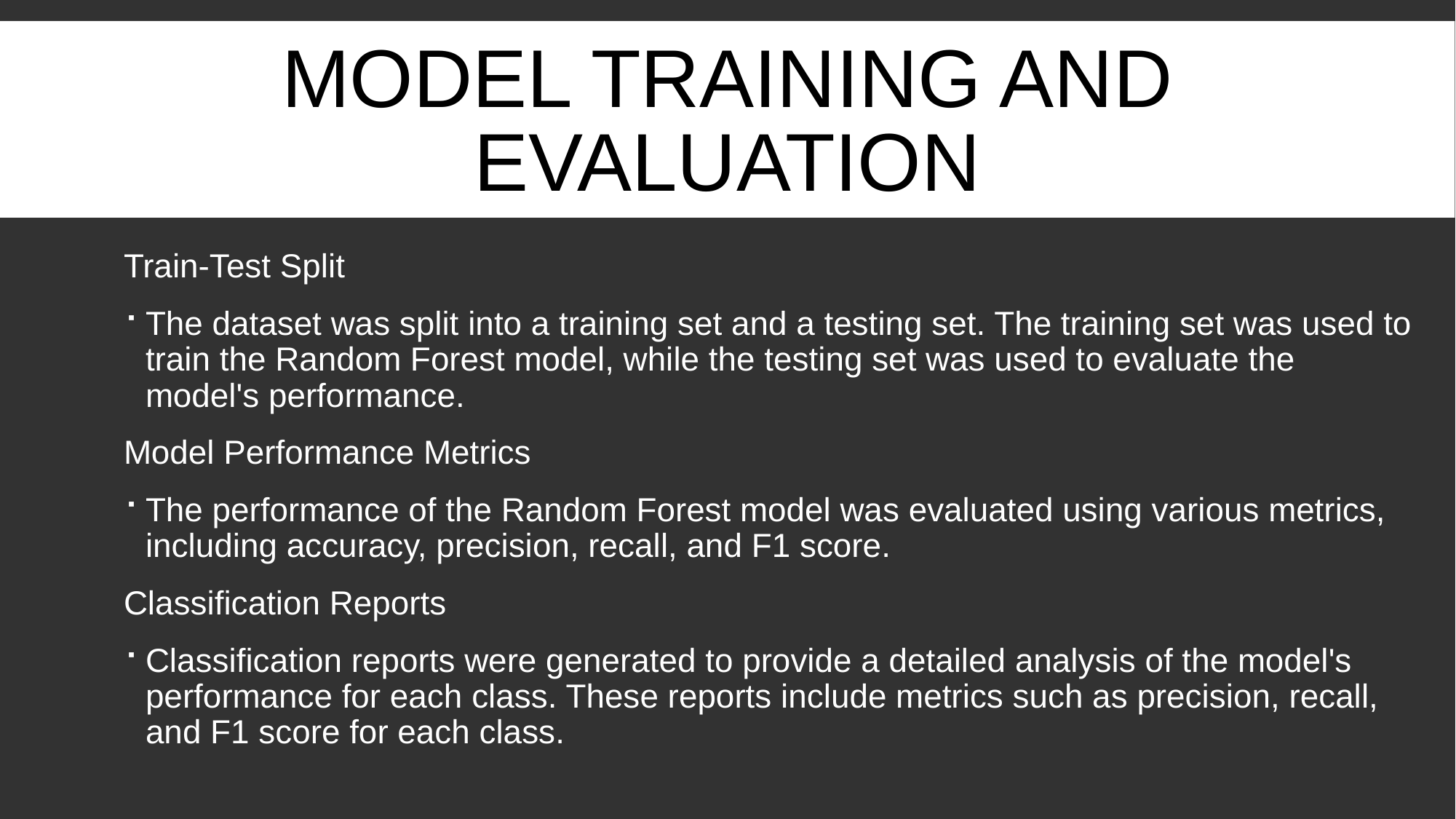

# Model Training and Evaluation
Train-Test Split
The dataset was split into a training set and a testing set. The training set was used to train the Random Forest model, while the testing set was used to evaluate the model's performance.
Model Performance Metrics
The performance of the Random Forest model was evaluated using various metrics, including accuracy, precision, recall, and F1 score.
Classification Reports
Classification reports were generated to provide a detailed analysis of the model's performance for each class. These reports include metrics such as precision, recall, and F1 score for each class.